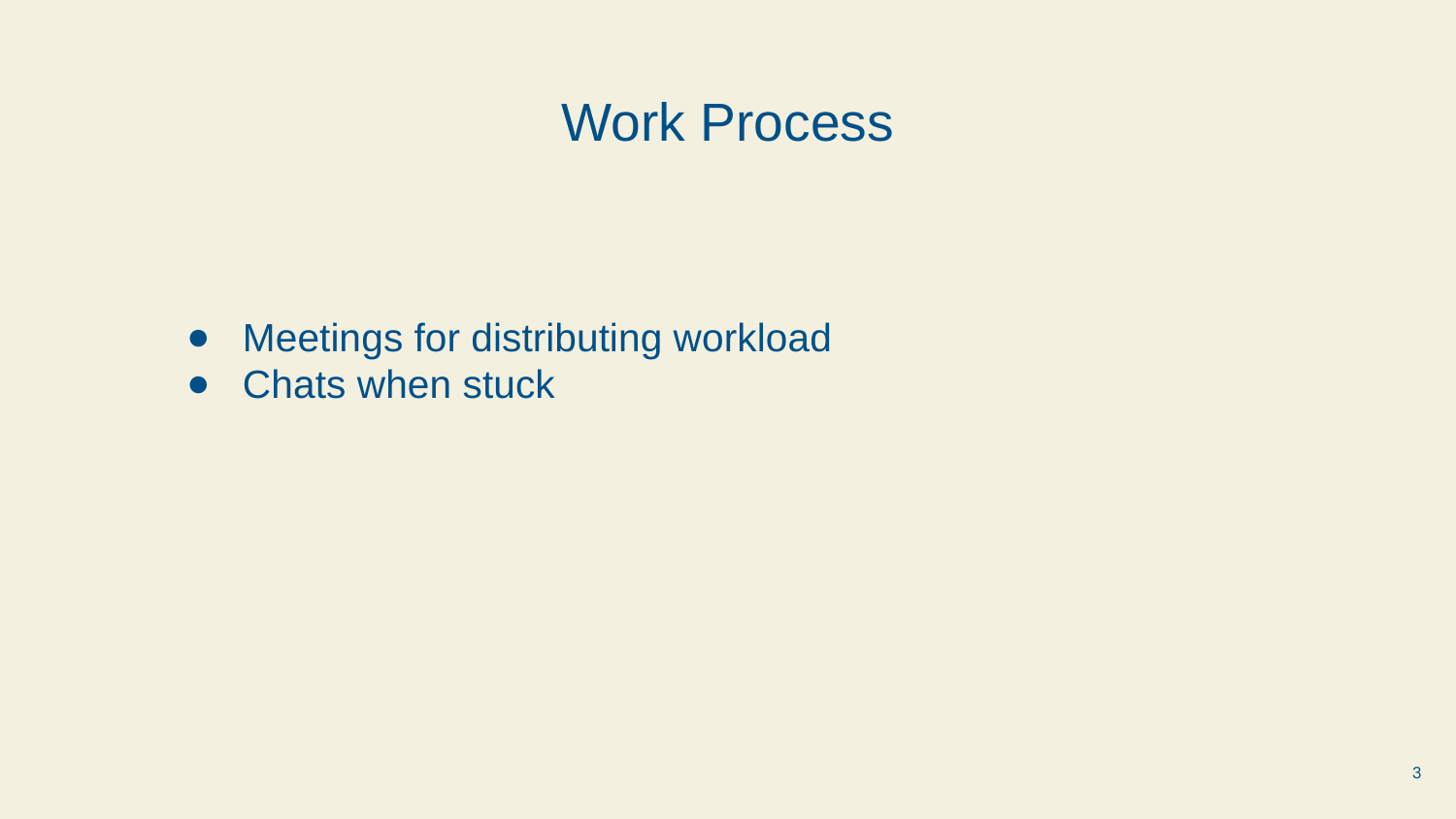

Work Process
Meetings for distributing workload
Chats when stuck
3